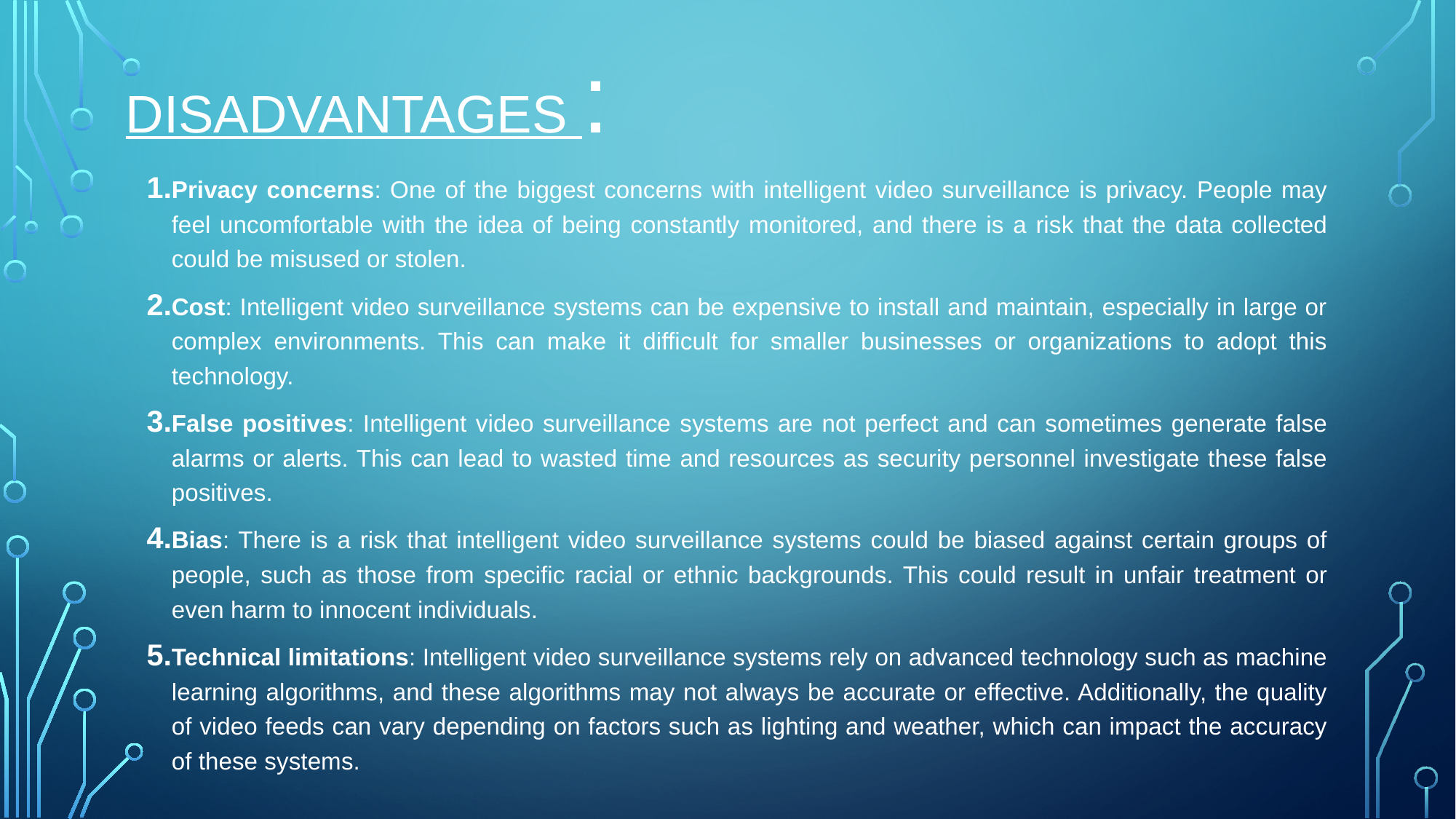

# Disadvantages :
Privacy concerns: One of the biggest concerns with intelligent video surveillance is privacy. People may feel uncomfortable with the idea of being constantly monitored, and there is a risk that the data collected could be misused or stolen.
Cost: Intelligent video surveillance systems can be expensive to install and maintain, especially in large or complex environments. This can make it difficult for smaller businesses or organizations to adopt this technology.
False positives: Intelligent video surveillance systems are not perfect and can sometimes generate false alarms or alerts. This can lead to wasted time and resources as security personnel investigate these false positives.
Bias: There is a risk that intelligent video surveillance systems could be biased against certain groups of people, such as those from specific racial or ethnic backgrounds. This could result in unfair treatment or even harm to innocent individuals.
Technical limitations: Intelligent video surveillance systems rely on advanced technology such as machine learning algorithms, and these algorithms may not always be accurate or effective. Additionally, the quality of video feeds can vary depending on factors such as lighting and weather, which can impact the accuracy of these systems.